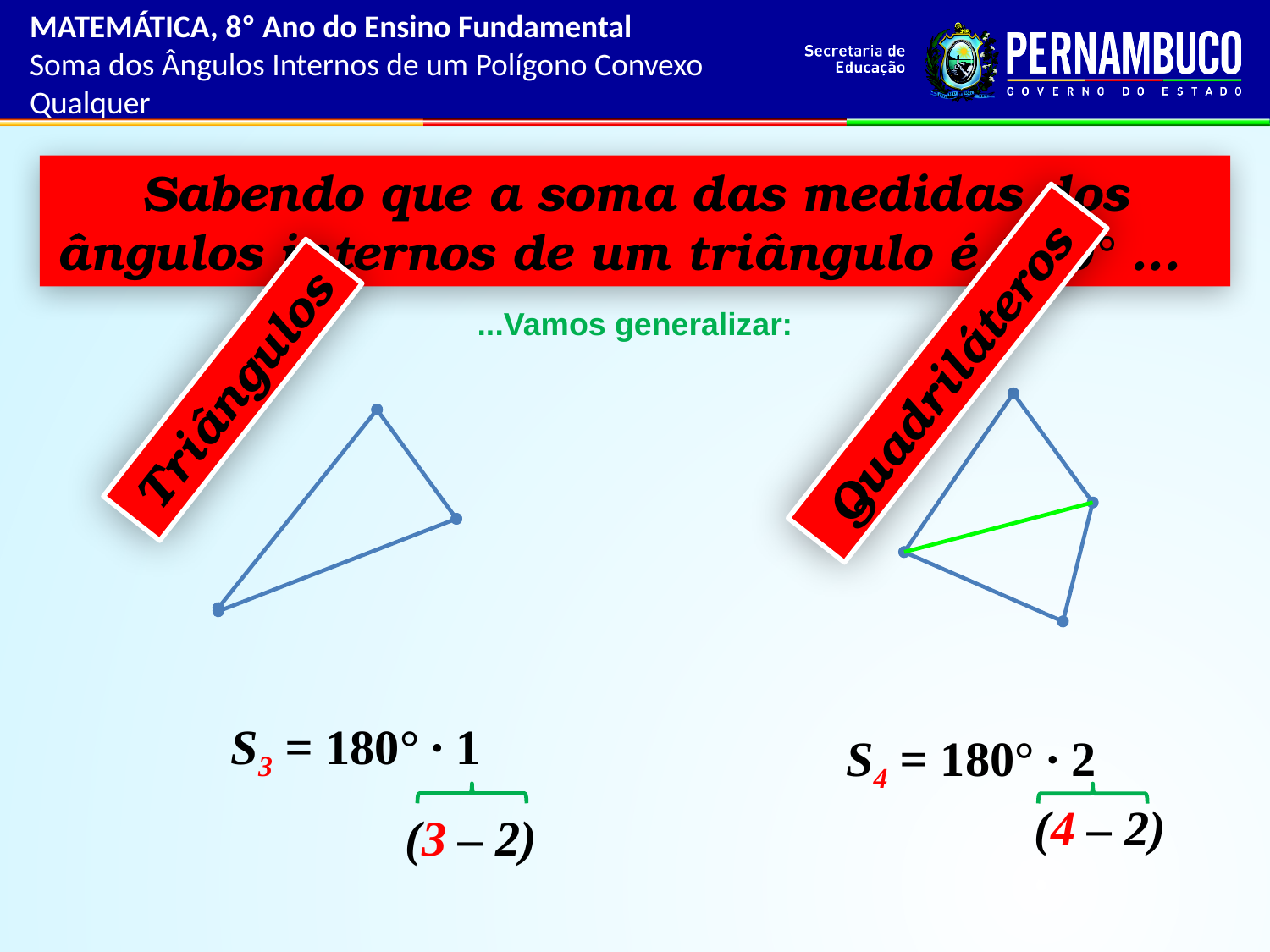

MATEMÁTICA, 8º Ano do Ensino Fundamental
Soma dos Ângulos Internos de um Polígono Convexo Qualquer
Sabendo que a soma das medidas dos ângulos internos de um triângulo é 180° ...
...Vamos generalizar:
Quadriláteros
Triângulos
S3 = 180° ∙ 1
S4 = 180° ∙ 2

(4 – 2)
(3 – 2)